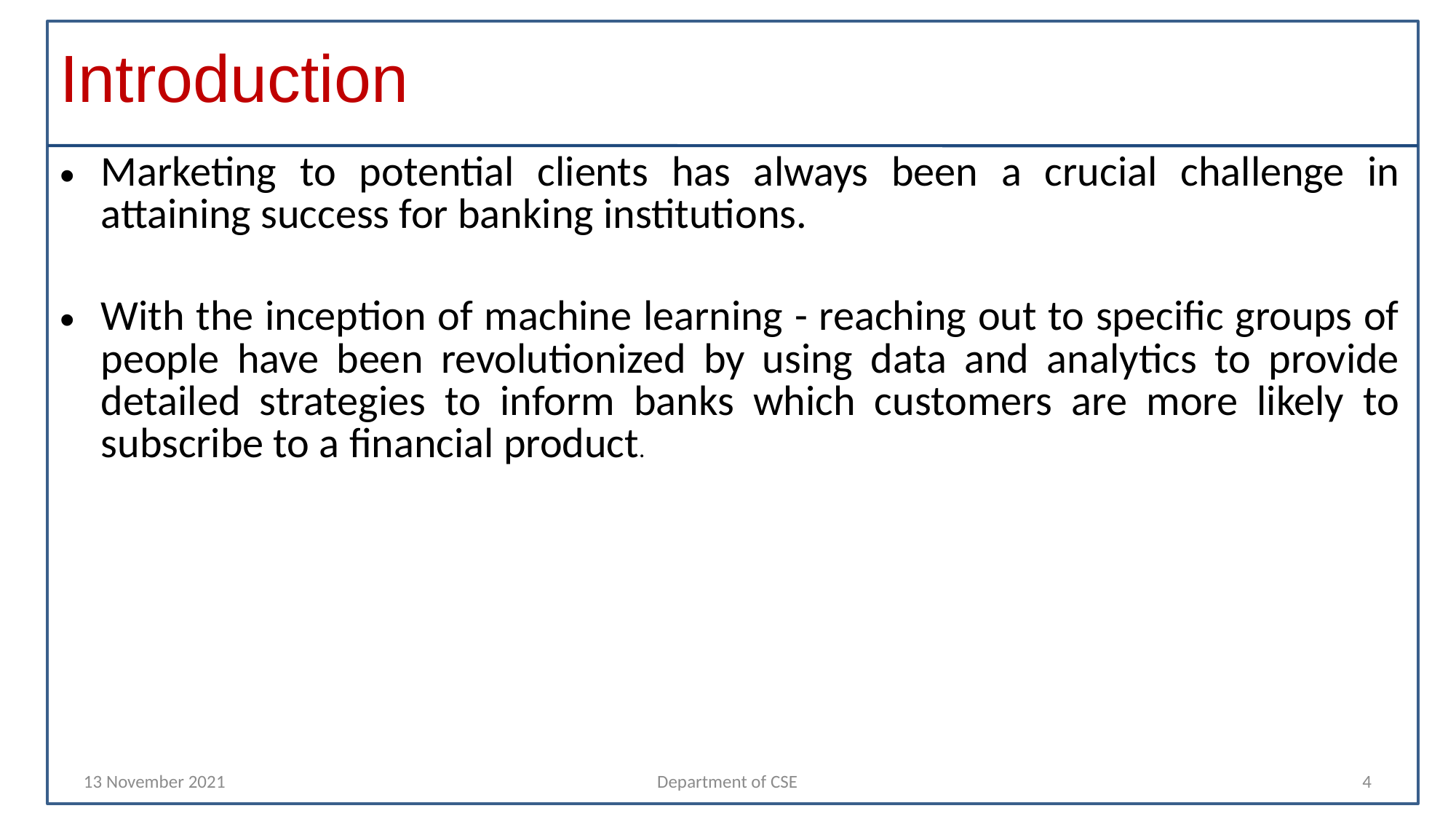

Introduction
Marketing to potential clients has always been a crucial challenge in attaining success for banking institutions.

With the inception of machine learning - reaching out to specific groups of people have been revolutionized by using data and analytics to provide detailed strategies to inform banks which customers are more likely to subscribe to a financial product.

13 November 2021
Department of CSE
4